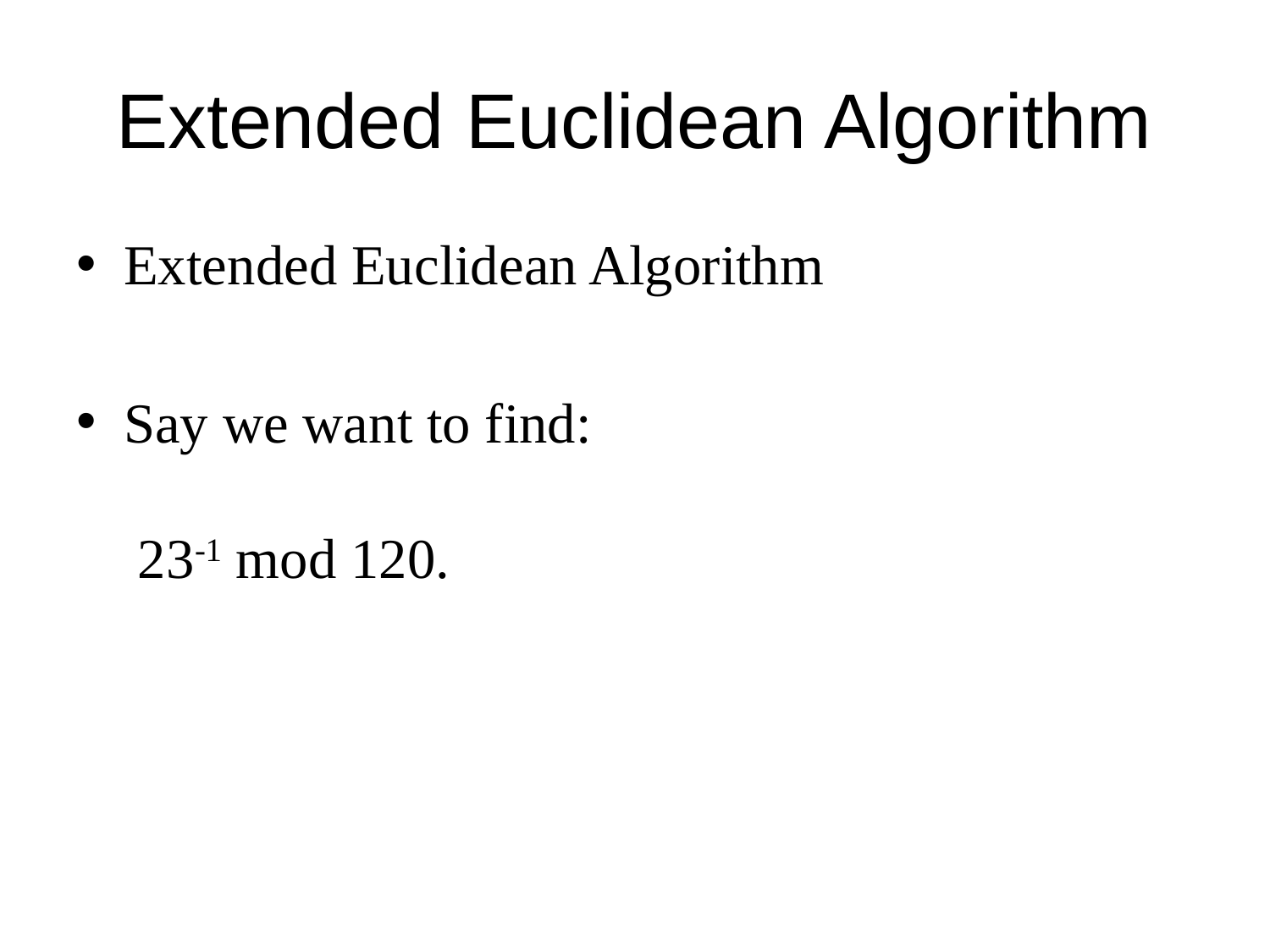

# Extended Euclidean Algorithm
Extended Euclidean Algorithm

Say we want to find:
 23-1 mod 120.